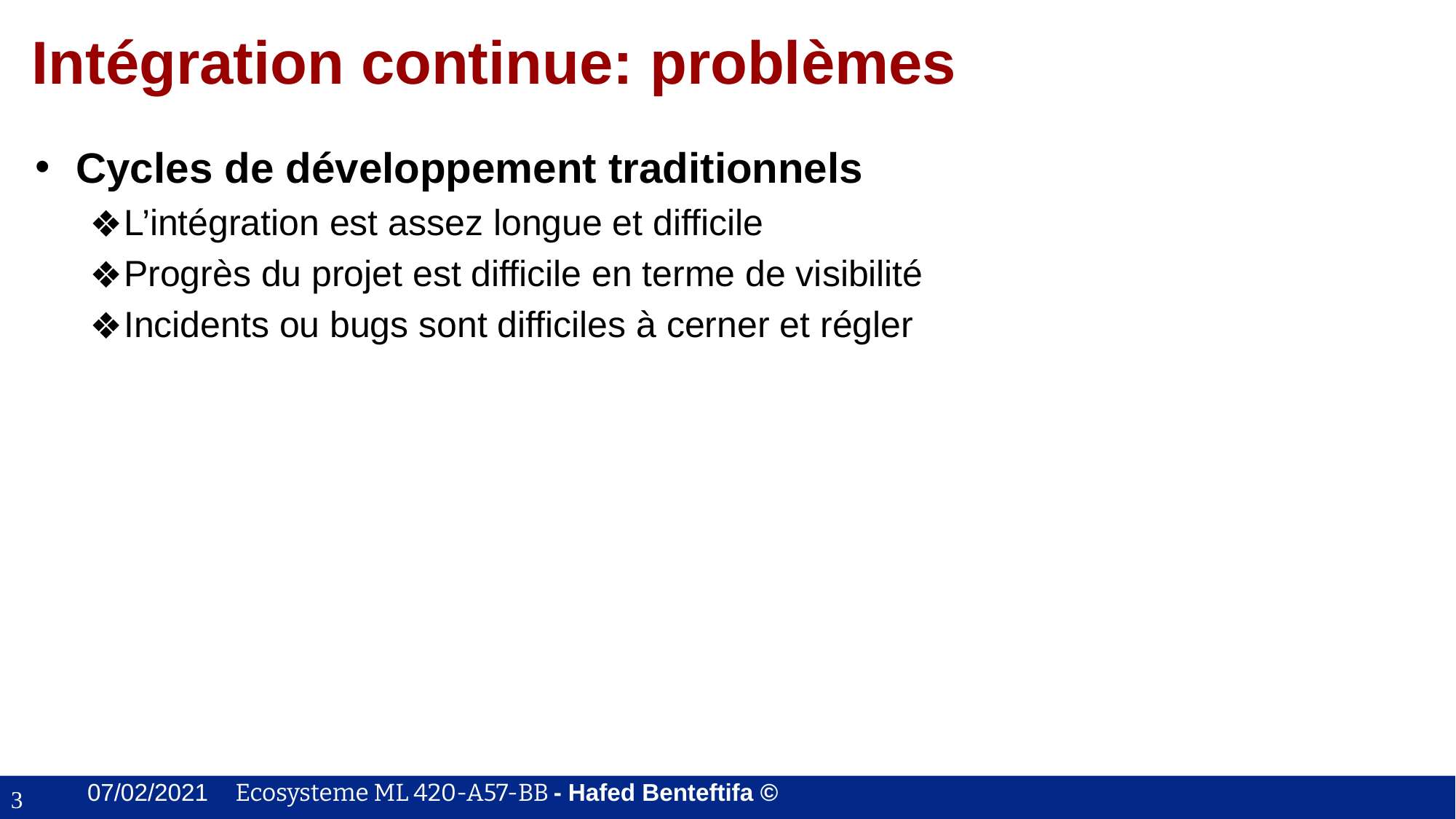

# Intégration continue: problèmes
Cycles de développement traditionnels
L’intégration est assez longue et difficile
Progrès du projet est difficile en terme de visibilité
Incidents ou bugs sont difficiles à cerner et régler